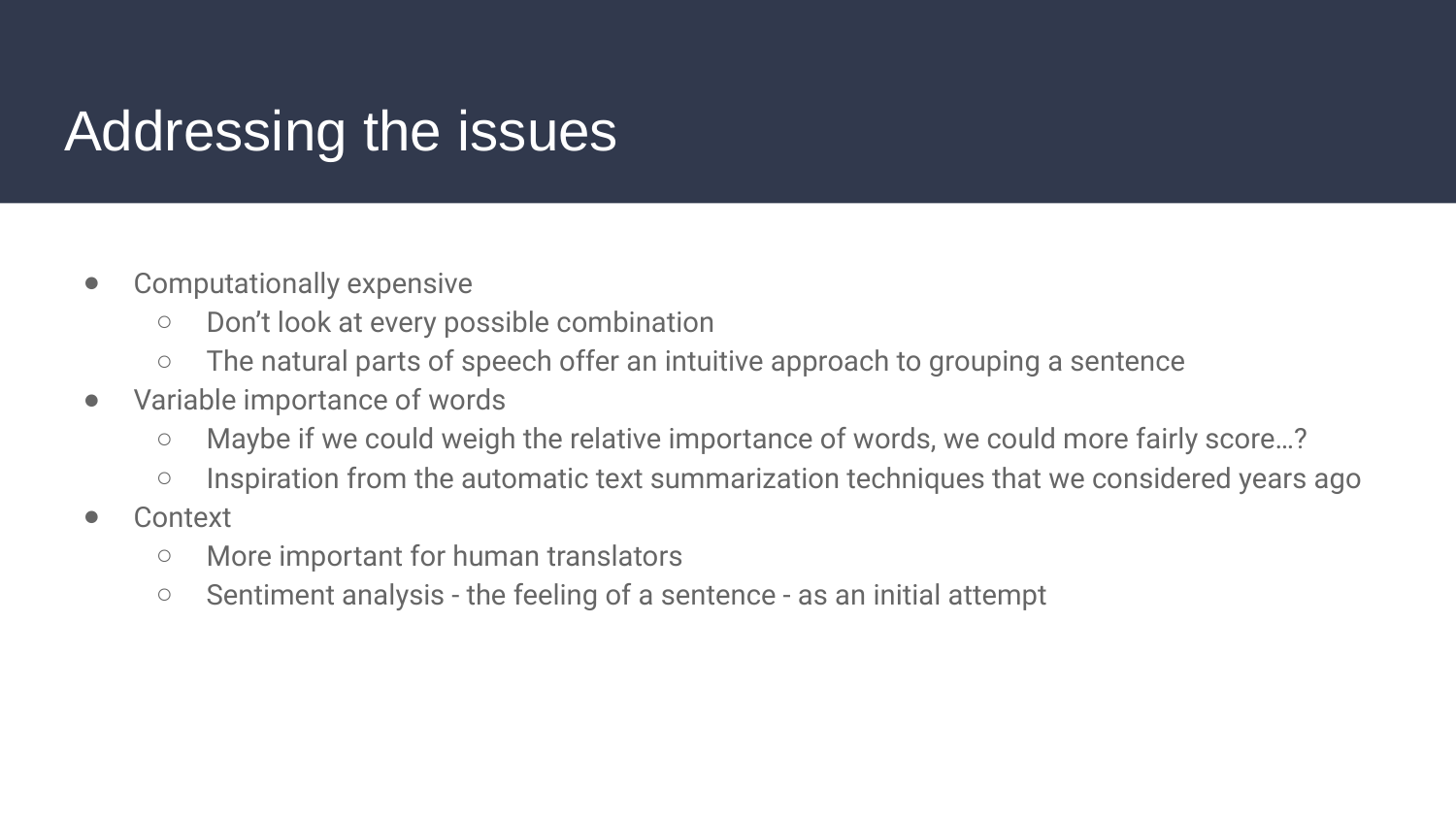

# Addressing the issues
Computationally expensive
Don’t look at every possible combination
The natural parts of speech offer an intuitive approach to grouping a sentence
Variable importance of words
Maybe if we could weigh the relative importance of words, we could more fairly score…?
Inspiration from the automatic text summarization techniques that we considered years ago
Context
More important for human translators
Sentiment analysis - the feeling of a sentence - as an initial attempt